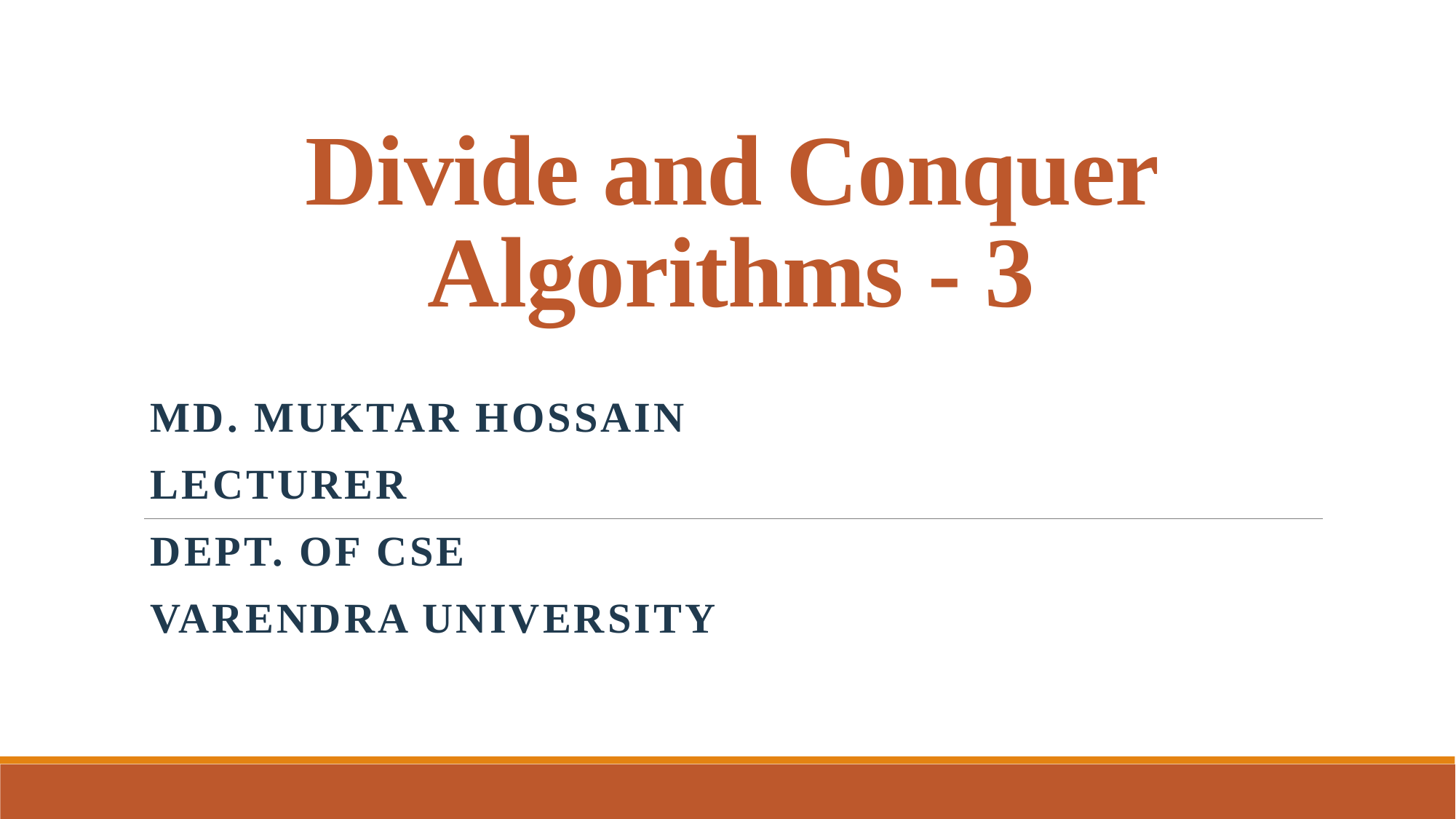

# Divide and Conquer Algorithms - 3
Md. Muktar Hossain
Lecturer
Dept. of CSE
Varendra university